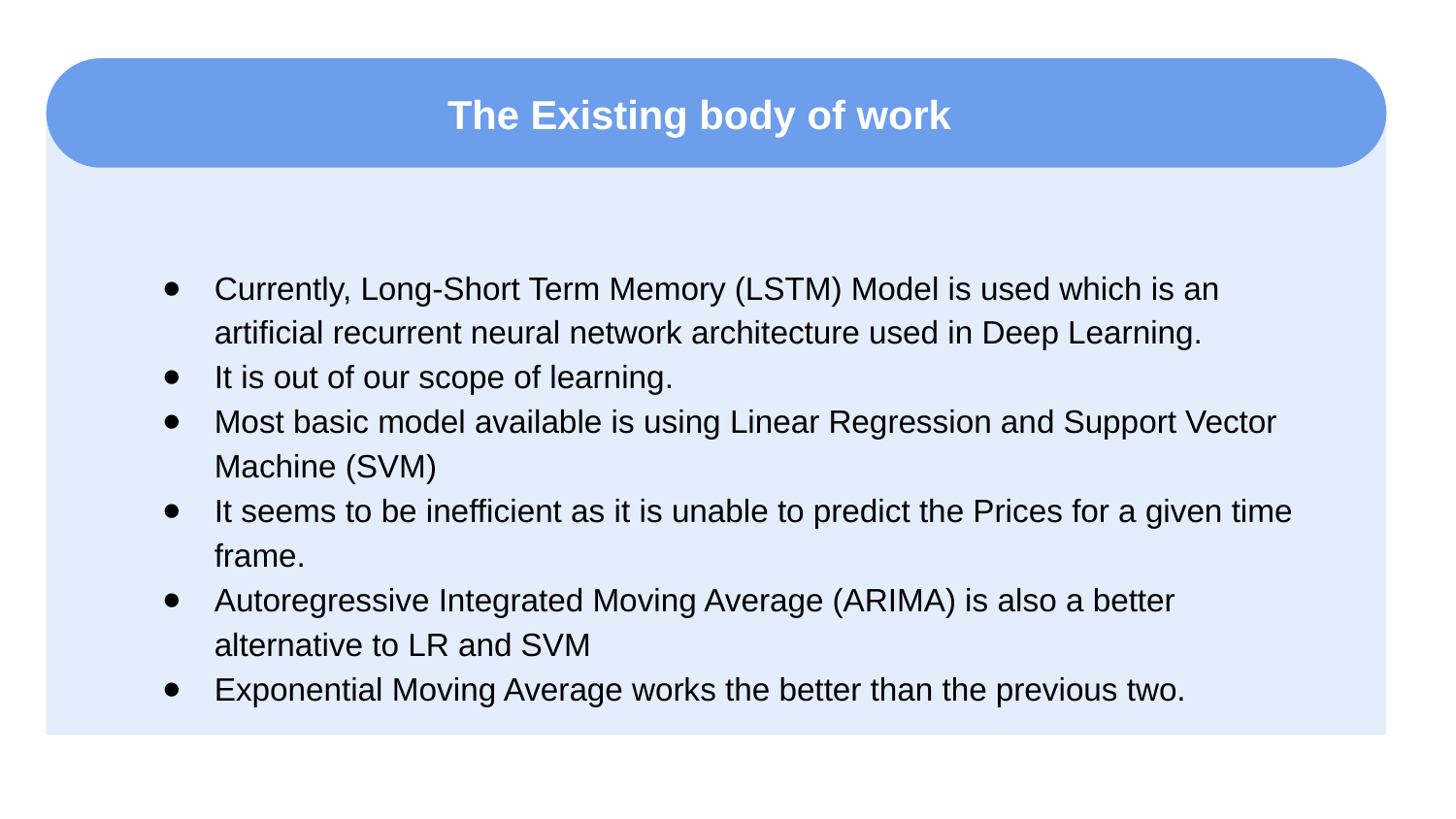

The Existing body of work

Currently, Long-Short Term Memory (LSTM) Model is used which is an artificial recurrent neural network architecture used in Deep Learning.
It is out of our scope of learning.
Most basic model available is using Linear Regression and Support Vector Machine (SVM)
It seems to be inefficient as it is unable to predict the Prices for a given time frame.
Autoregressive Integrated Moving Average (ARIMA) is also a better alternative to LR and SVM
Exponential Moving Average works the better than the previous two.